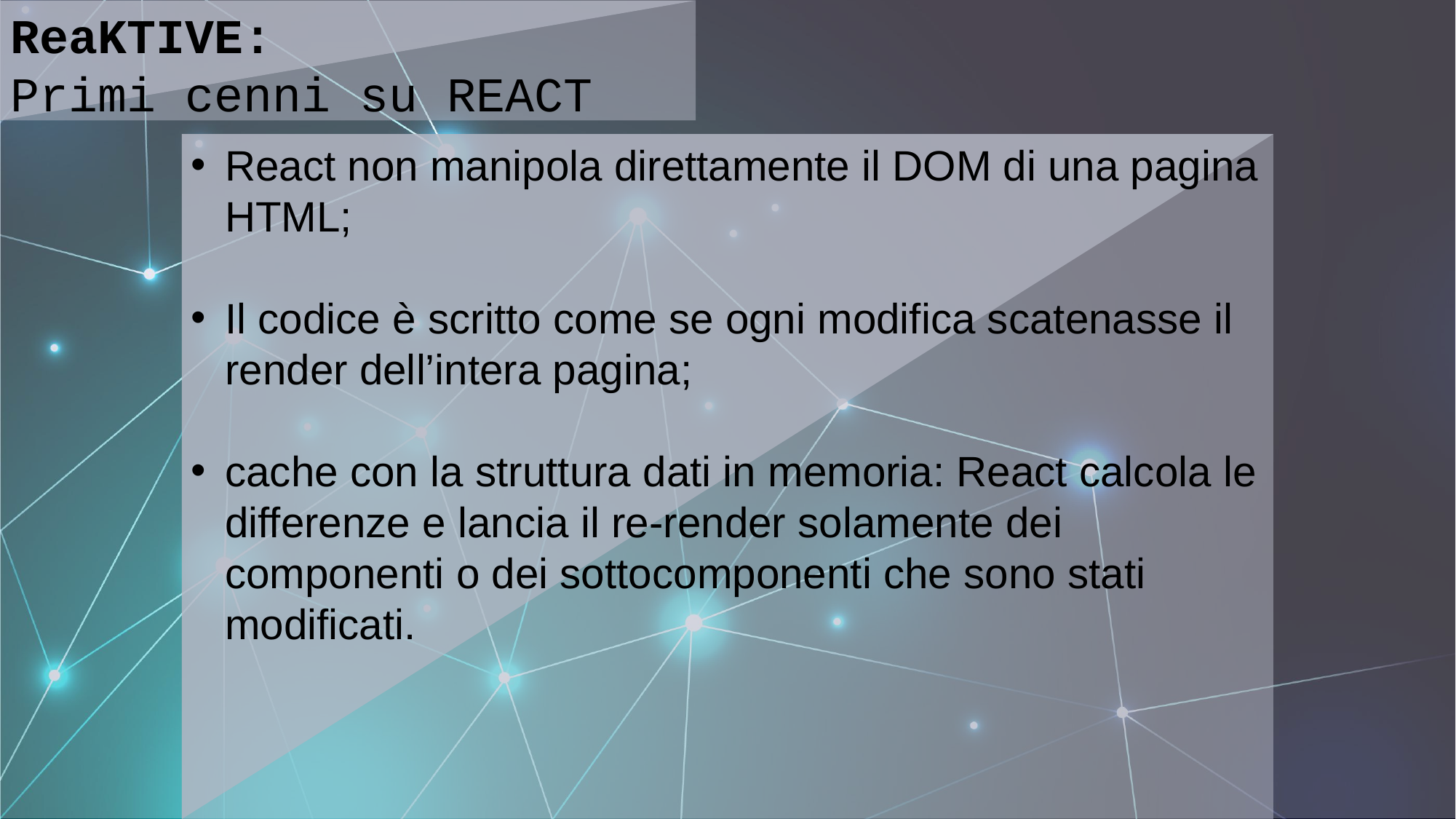

ReaKTIVE:
Primi cenni su REACT
React non manipola direttamente il DOM di una pagina HTML;
Il codice è scritto come se ogni modifica scatenasse il render dell’intera pagina;
cache con la struttura dati in memoria: React calcola le differenze e lancia il re-render solamente dei componenti o dei sottocomponenti che sono stati modificati.